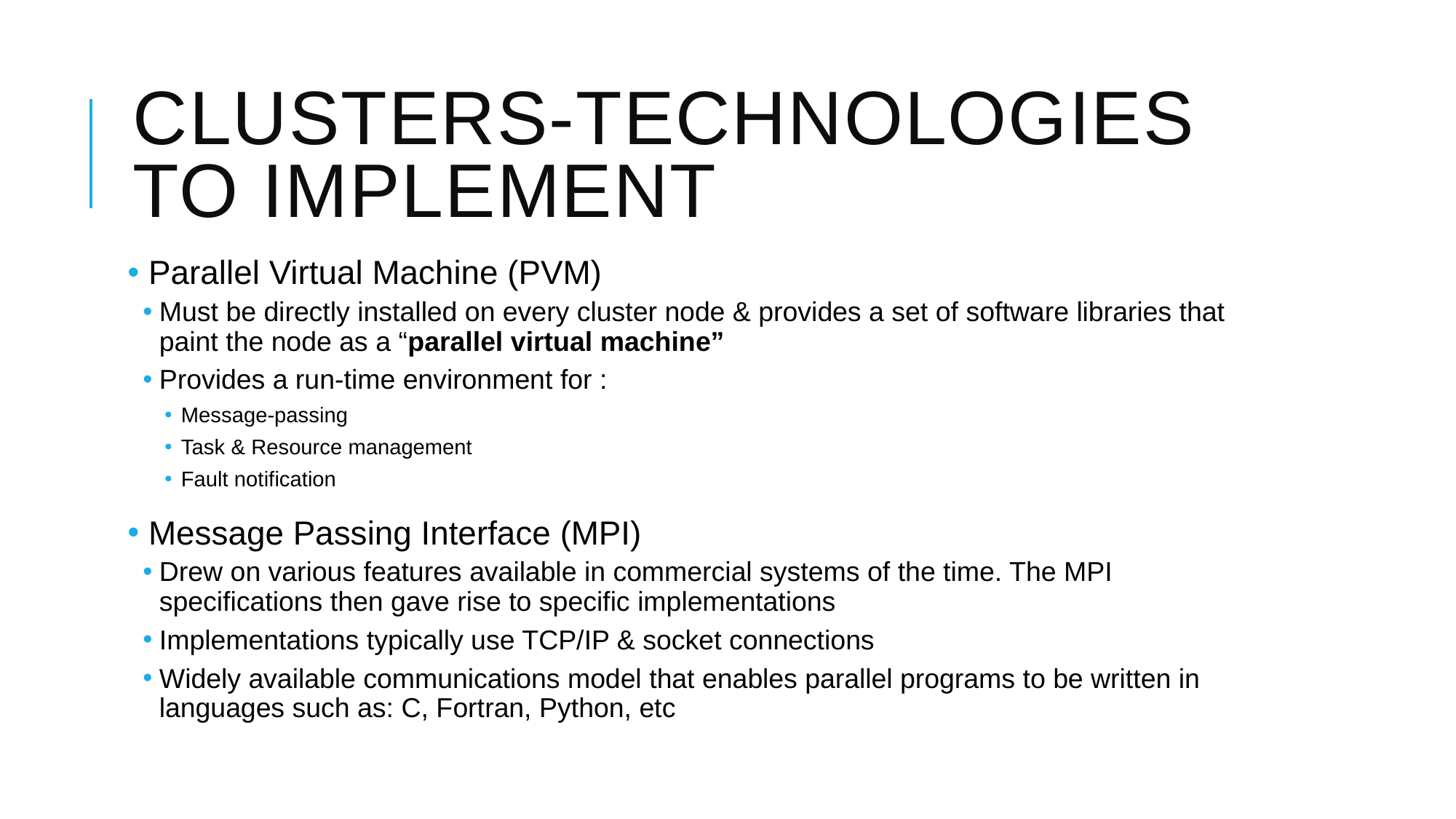

# Clusters-technologies to implement
 Parallel Virtual Machine (PVM)
Must be directly installed on every cluster node & provides a set of software libraries that paint the node as a “parallel virtual machine”
Provides a run-time environment for :
Message-passing
Task & Resource management
Fault notification
 Message Passing Interface (MPI)
Drew on various features available in commercial systems of the time. The MPI specifications then gave rise to specific implementations
Implementations typically use TCP/IP & socket connections
Widely available communications model that enables parallel programs to be written in languages such as: C, Fortran, Python, etc